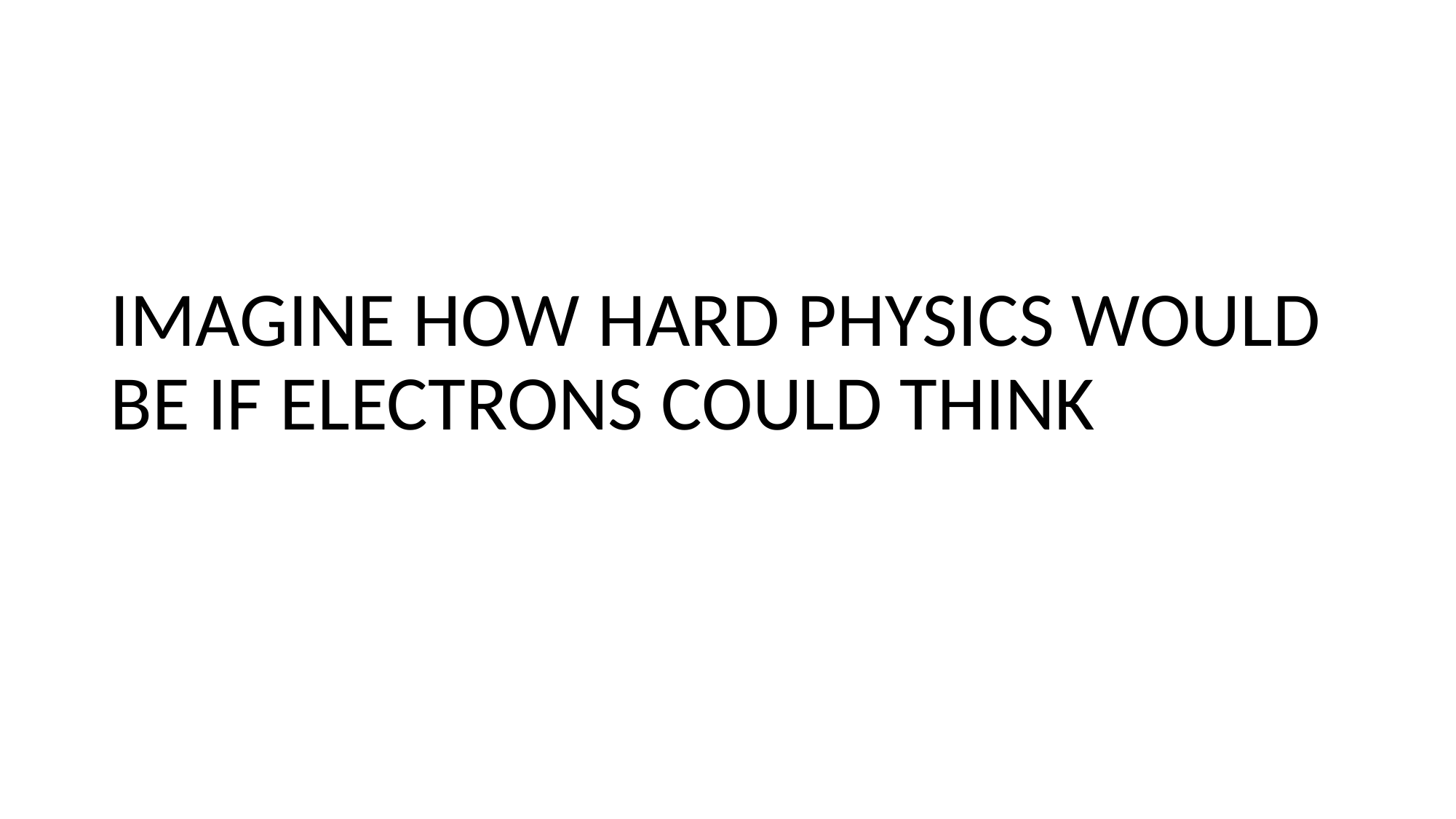

# IMAGINE HOW HARD PHYSICS WOULD BE IF ELECTRONS COULD THINK